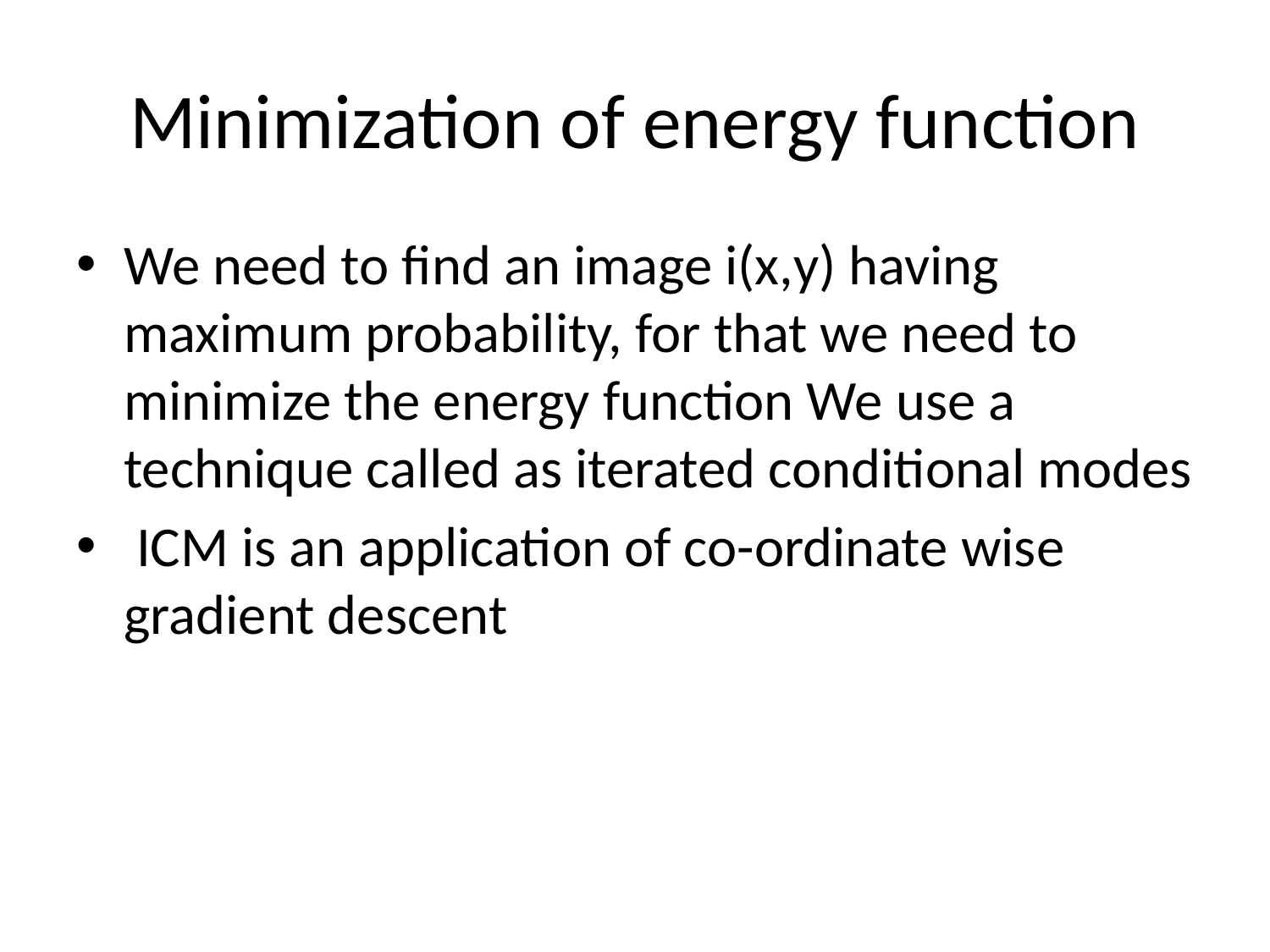

# Minimization of energy function
We need to find an image i(x,y) having maximum probability, for that we need to minimize the energy function We use a technique called as iterated conditional modes
 ICM is an application of co-ordinate wise gradient descent